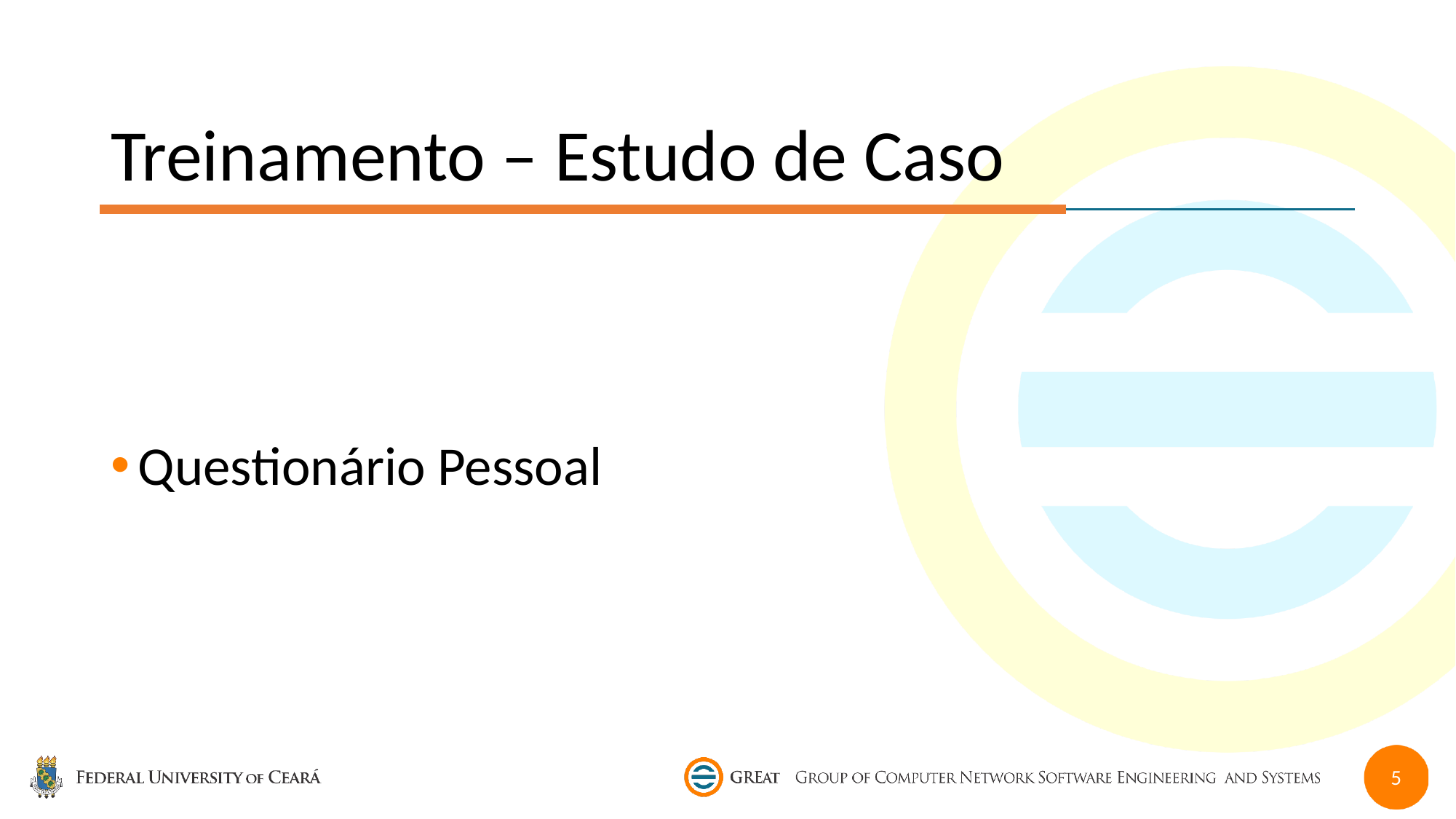

# Treinamento – Estudo de Caso

Questionário Pessoal

5